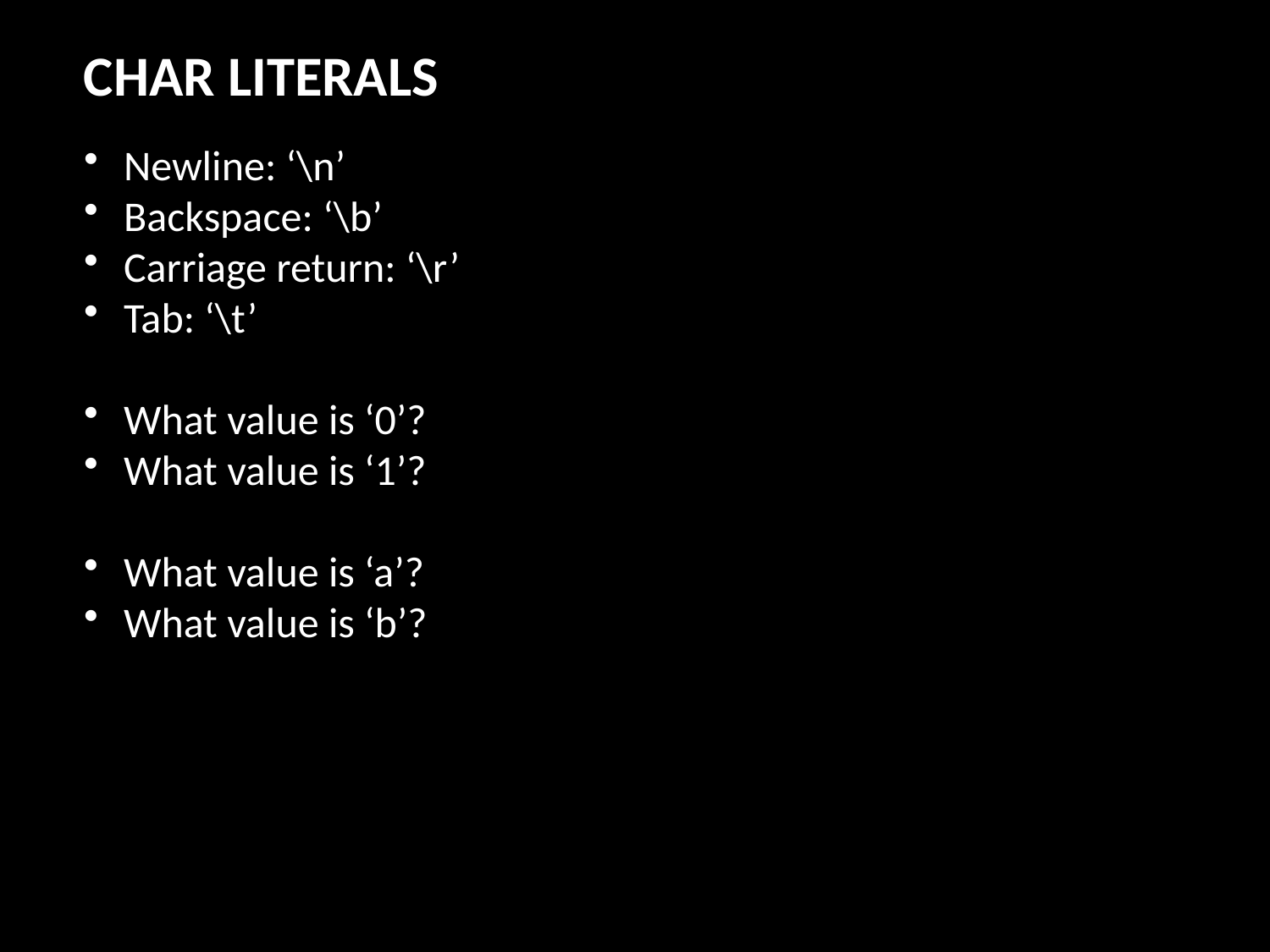

CHAR LITERALS
Newline: ‘\n’
Backspace: ‘\b’
Carriage return: ‘\r’
Tab: ‘\t’

What value is ‘0’?
What value is ‘1’?

What value is ‘a’?
What value is ‘b’?